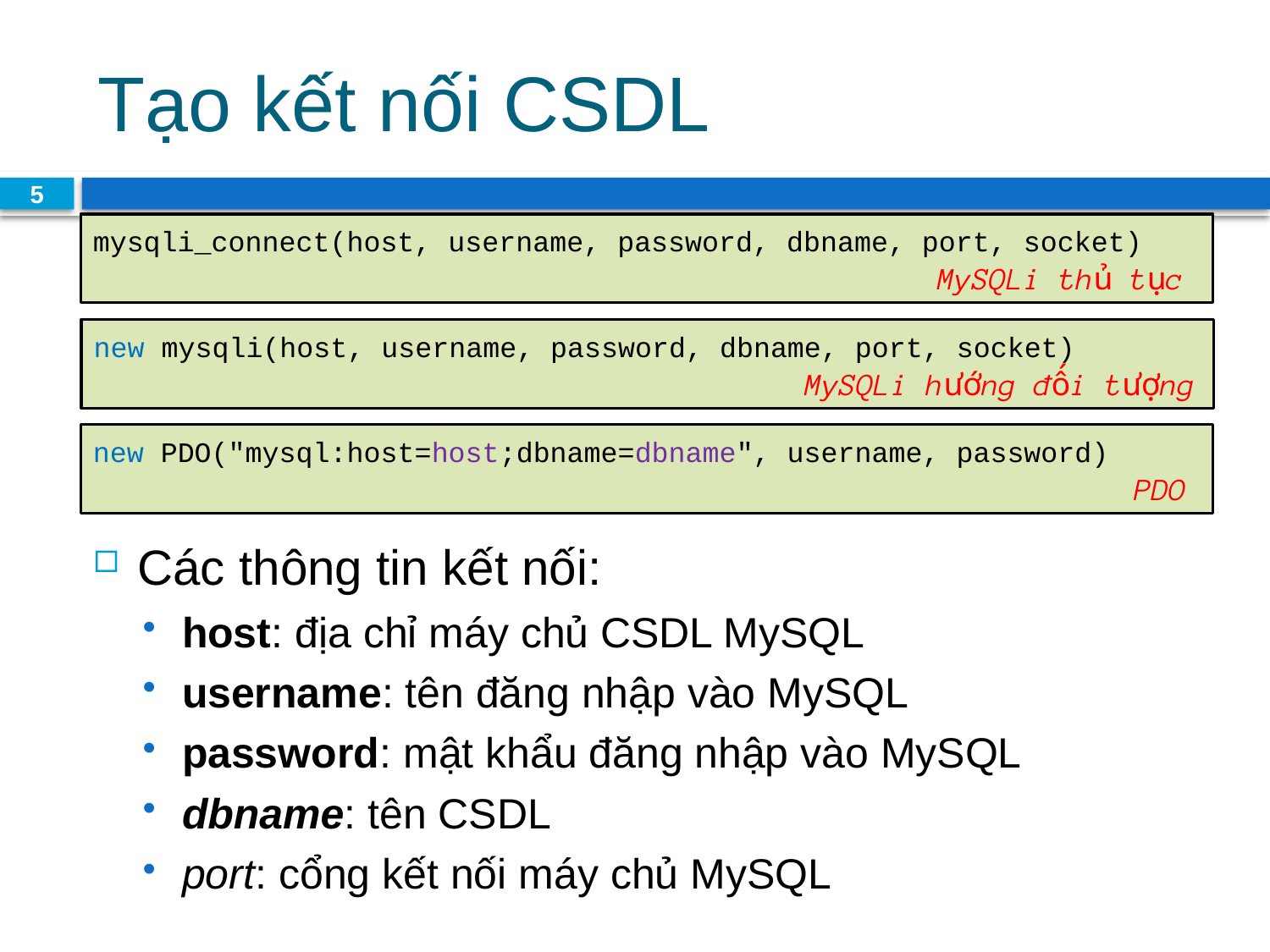

# Tạo kết nối CSDL
5
mysqli_connect(host, username, password, dbname, port, socket)      					           MySQLi thủ tục
new mysqli(host, username, password, dbname, port, socket)      					    MySQLi hướng đối tượng
new PDO("mysql:host=host;dbname=dbname", username, password)      							        PDO
Các thông tin kết nối:
host: địa chỉ máy chủ CSDL MySQL
username: tên đăng nhập vào MySQL
password: mật khẩu đăng nhập vào MySQL
dbname: tên CSDL
port: cổng kết nối máy chủ MySQL